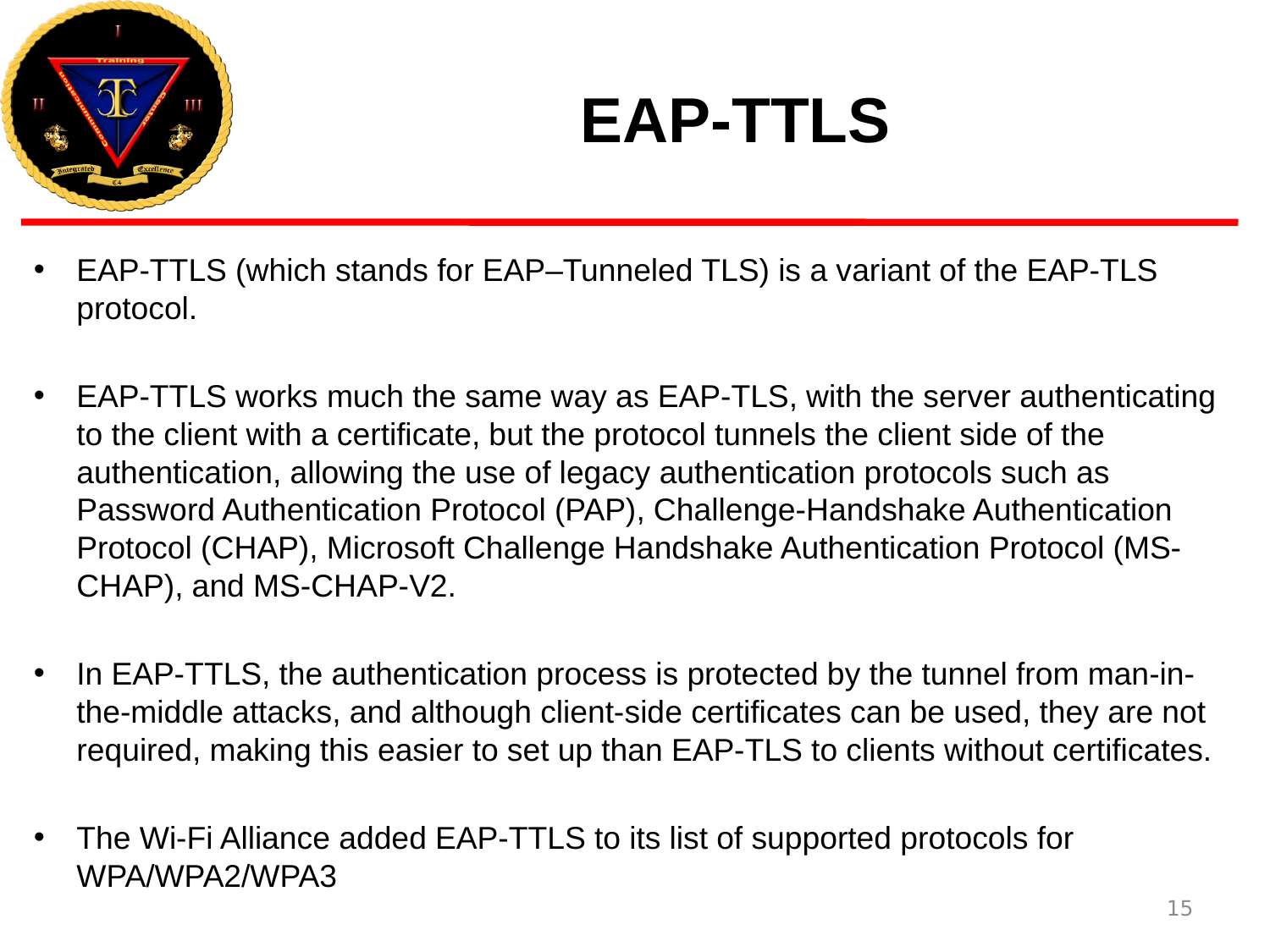

# EAP-TTLS
EAP-TTLS (which stands for EAP–Tunneled TLS) is a variant of the EAP-TLS protocol.

EAP-TTLS works much the same way as EAP-TLS, with the server authenticating to the client with a certificate, but the protocol tunnels the client side of the authentication, allowing the use of legacy authentication protocols such as Password Authentication Protocol (PAP), Challenge-Handshake Authentication Protocol (CHAP), Microsoft Challenge Handshake Authentication Protocol (MS-CHAP), and MS-CHAP-V2.

In EAP-TTLS, the authentication process is protected by the tunnel from man-in-the-middle attacks, and although client-side certificates can be used, they are not required, making this easier to set up than EAP-TLS to clients without certificates.

The Wi-Fi Alliance added EAP-TTLS to its list of supported protocols for WPA/WPA2/WPA3
15